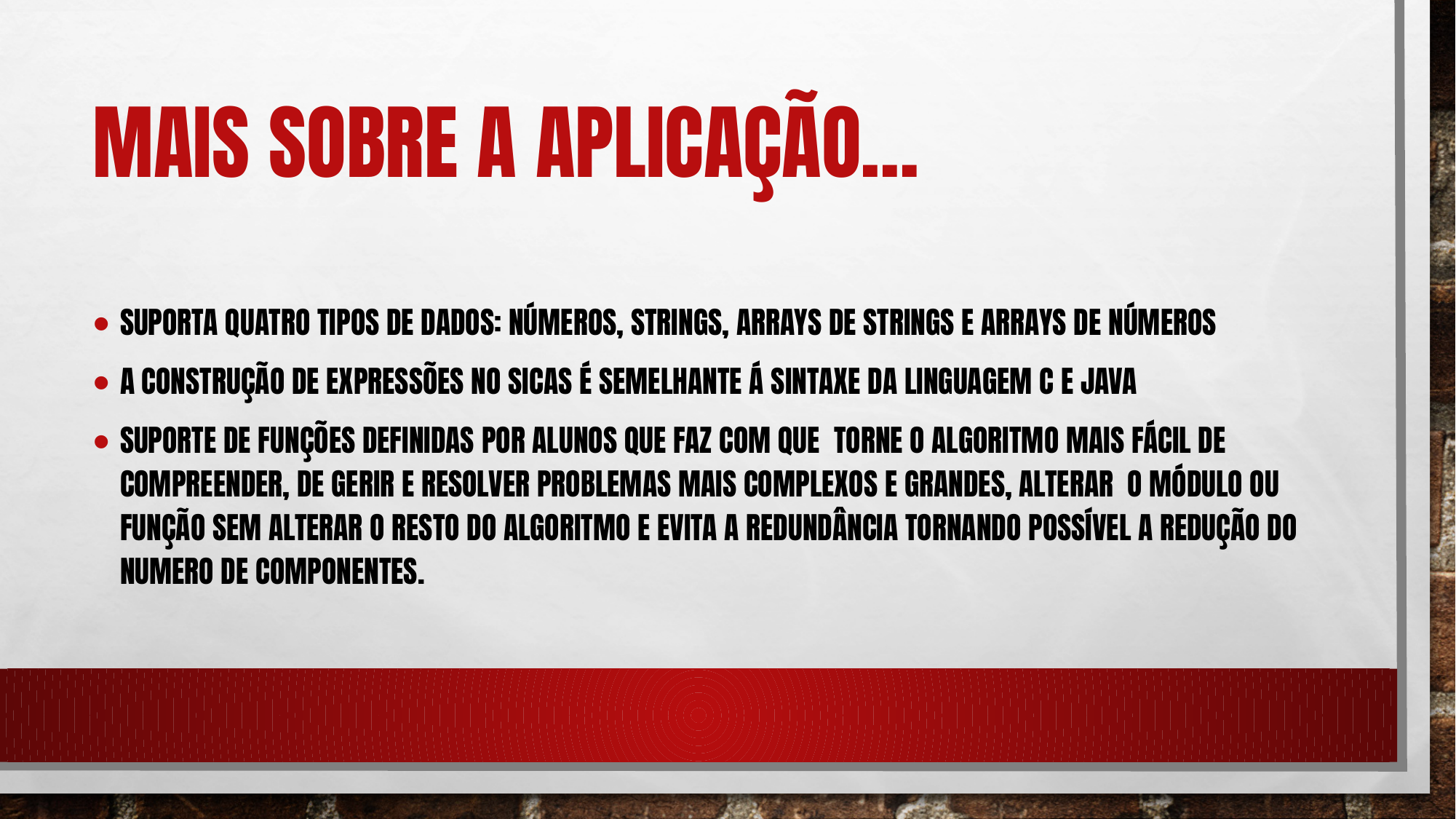

# Mais sobre a aplicação…
Suporta quatro tipos de dados: números, strings, arrays de strings e arrays de números
A construção de expressões no sicas é semelhante á sintaxe da linguagem c e java
Suporte de funções definidas por alunos que faz com que  torne o algoritmo mais fácil de compreender, de gerir e resolver problemas mais complexos e grandes, alterar  o módulo ou função sem alterar o resto do algoritmo e evita a redundância tornando possível a redução do numero de componentes.